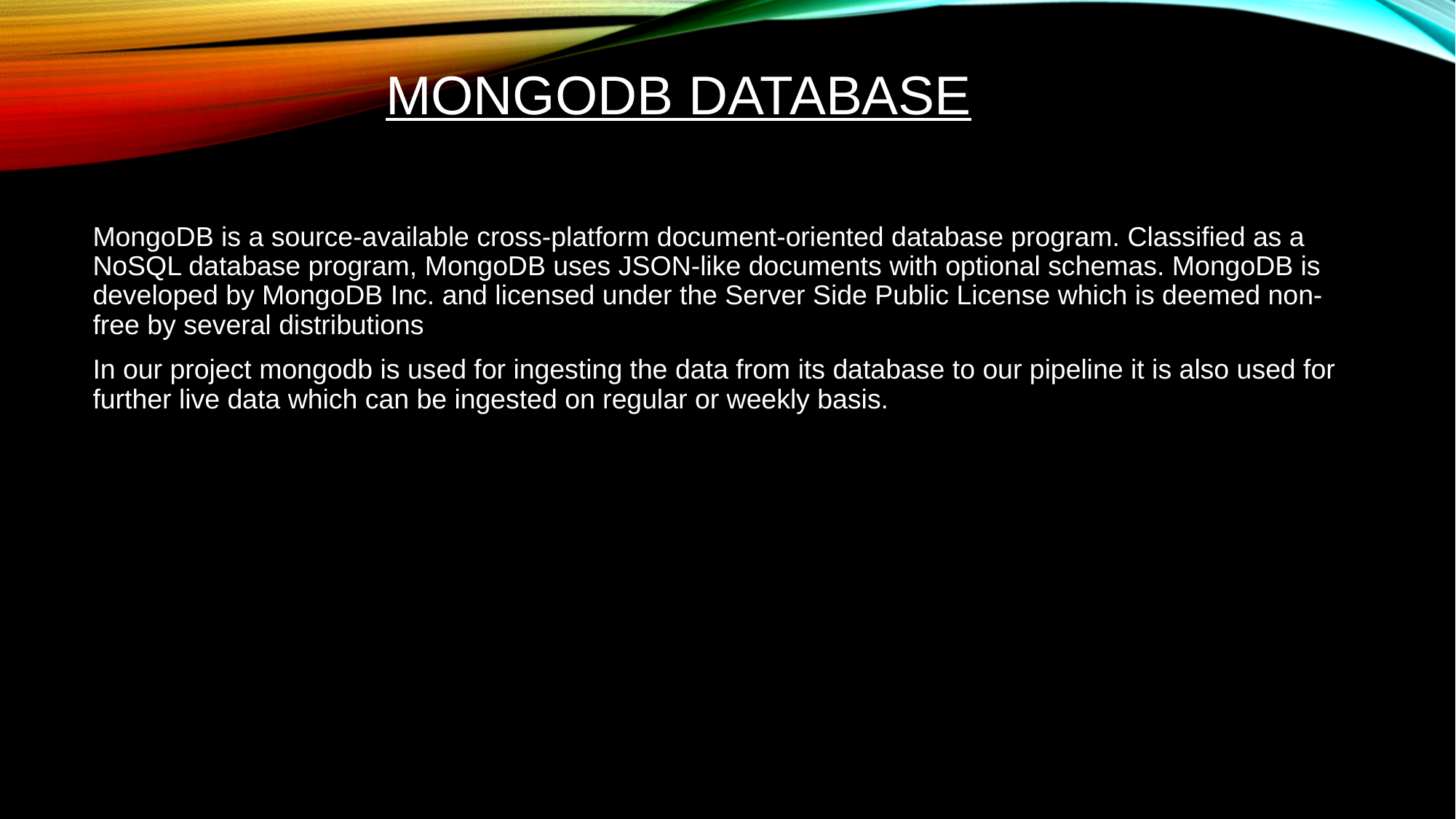

# MongoDB DATABASE

MongoDB is a source-available cross-platform document-oriented database program. Classified as a NoSQL database program, MongoDB uses JSON-like documents with optional schemas. MongoDB is developed by MongoDB Inc. and licensed under the Server Side Public License which is deemed non-free by several distributions
In our project mongodb is used for ingesting the data from its database to our pipeline it is also used for further live data which can be ingested on regular or weekly basis.